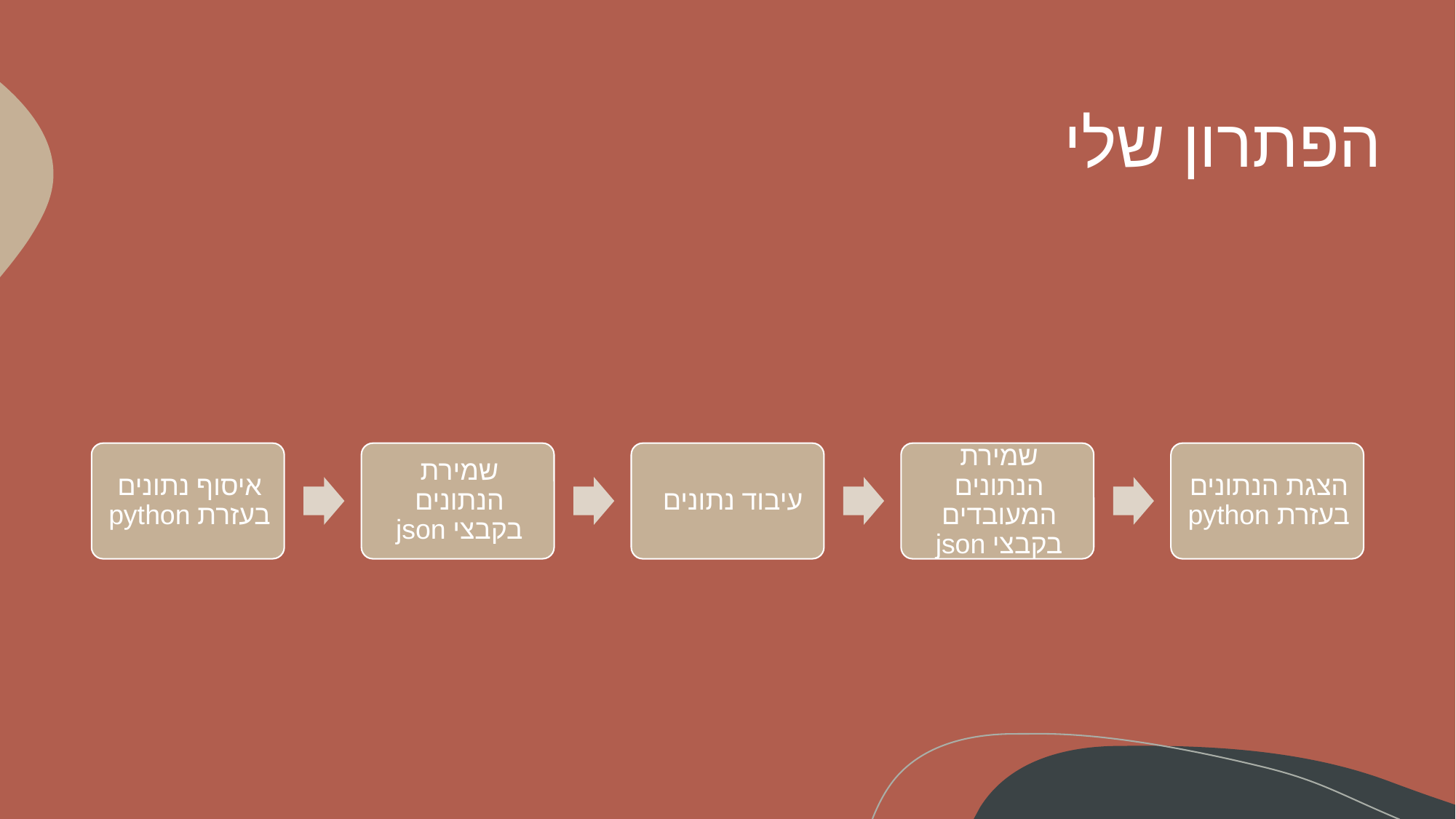

# הפתרון שלי
איסוף נתונים בעזרת python

שמירת הנתונים בקבצי json

עיבוד נתונים

שמירת הנתונים המעובדים בקבצי json

הצגת הנתונים בעזרת python